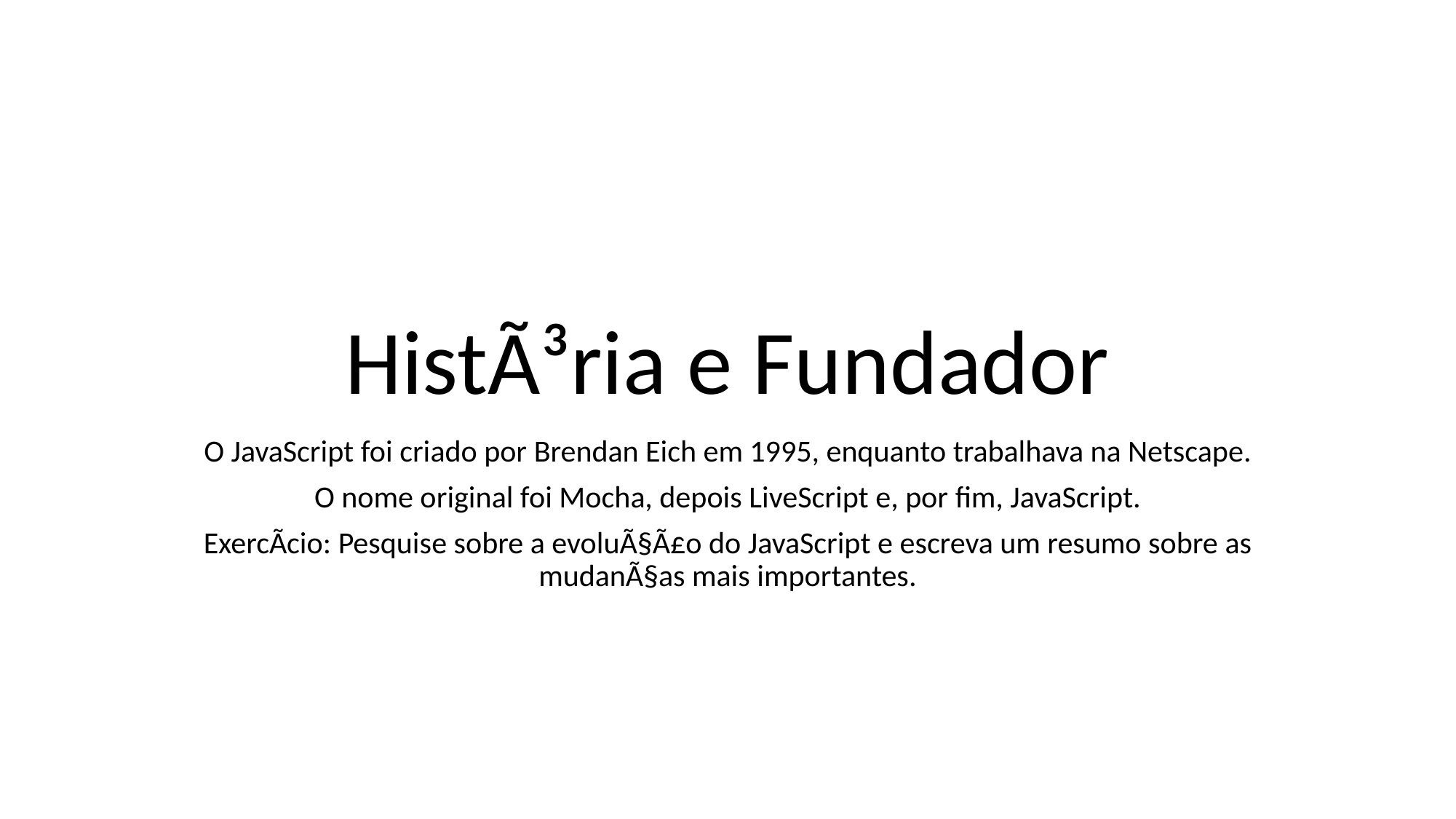

# HistÃ³ria e Fundador
O JavaScript foi criado por Brendan Eich em 1995, enquanto trabalhava na Netscape.
O nome original foi Mocha, depois LiveScript e, por fim, JavaScript.
ExercÃ­cio: Pesquise sobre a evoluÃ§Ã£o do JavaScript e escreva um resumo sobre as mudanÃ§as mais importantes.